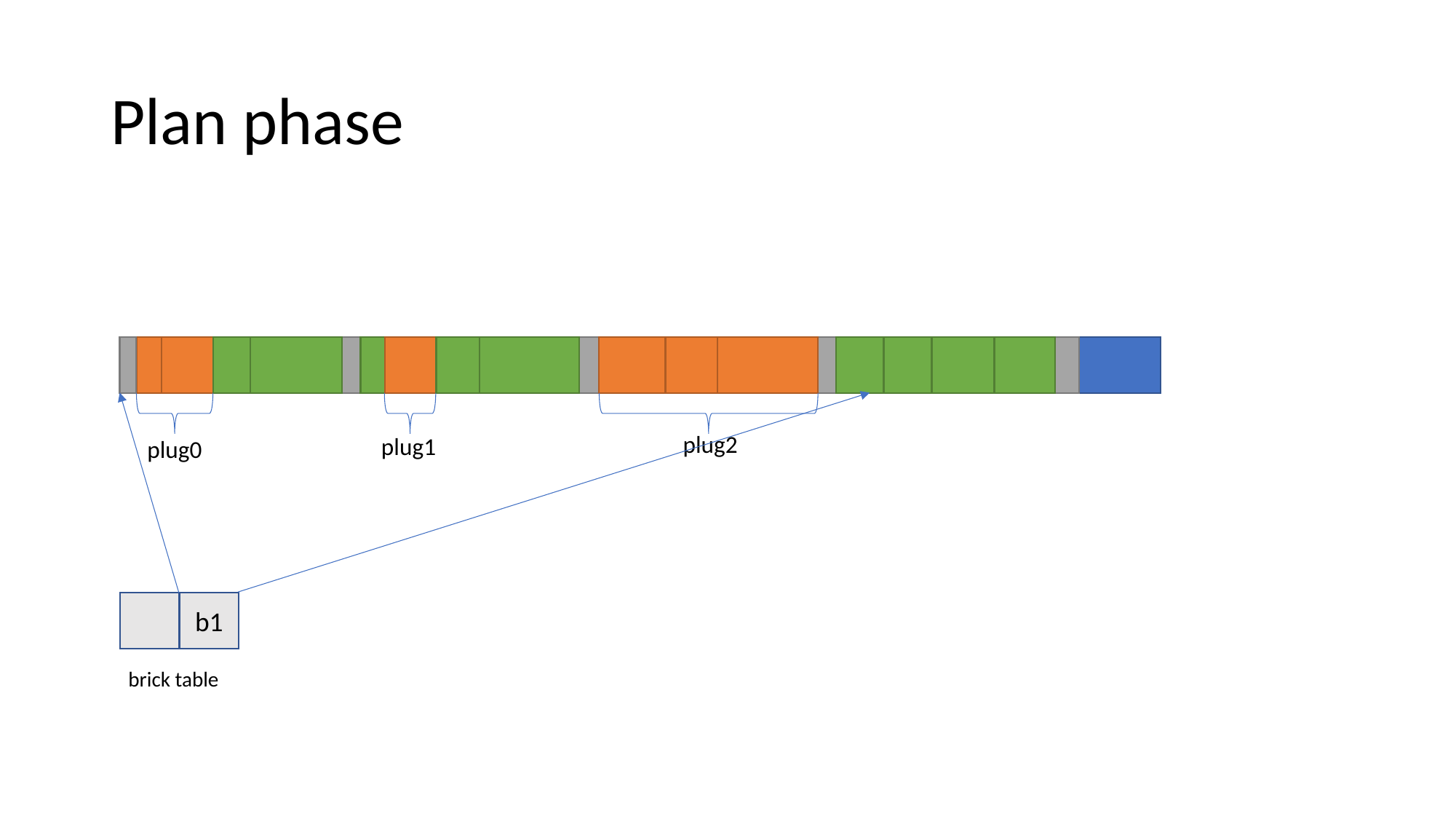

# Plan phase

plug2
plug1
plug0

b1
brick table